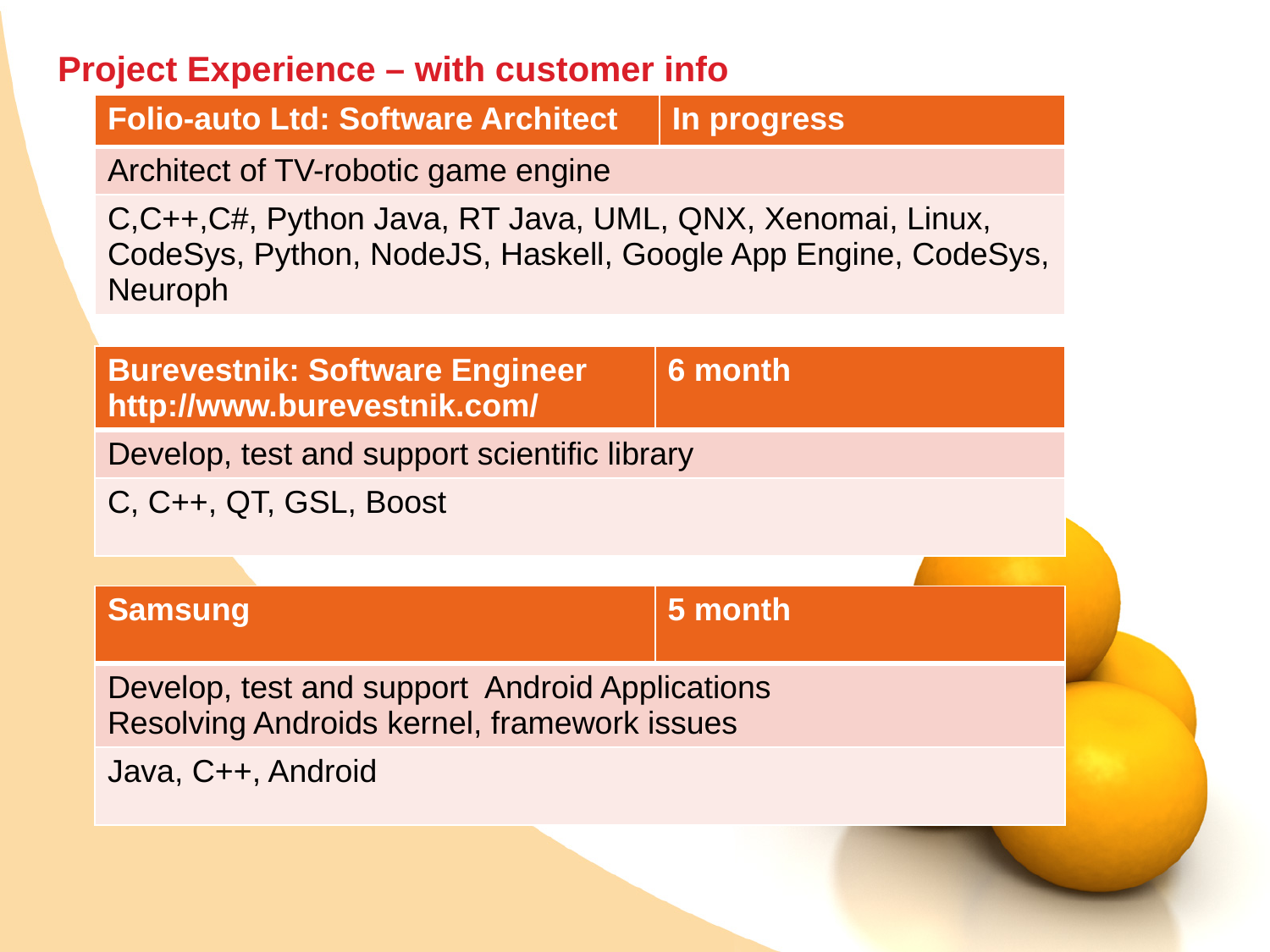

# Project Experience – with customer info
| Folio-auto Ltd: Software Architect | In progress |
| --- | --- |
| Architect of TV-robotic game engine |  |
| C,C++,C#, Python Java, RT Java, UML, QNX, Xenomai, Linux, CodeSys, Python, NodeJS, Haskell, Google App Engine, CodeSys, Neuroph |  |
| Burevestnik: Software Engineer http://www.burevestnik.com/ | 6 month |
| --- | --- |
| Develop, test and support scientific library |  |
| C, C++, QT, GSL, Boost |  |
| Samsung | 5 month |
| --- | --- |
| Develop, test and support Android Applications Resolving Androids kernel, framework issues |  |
| Java, C++, Android |  |